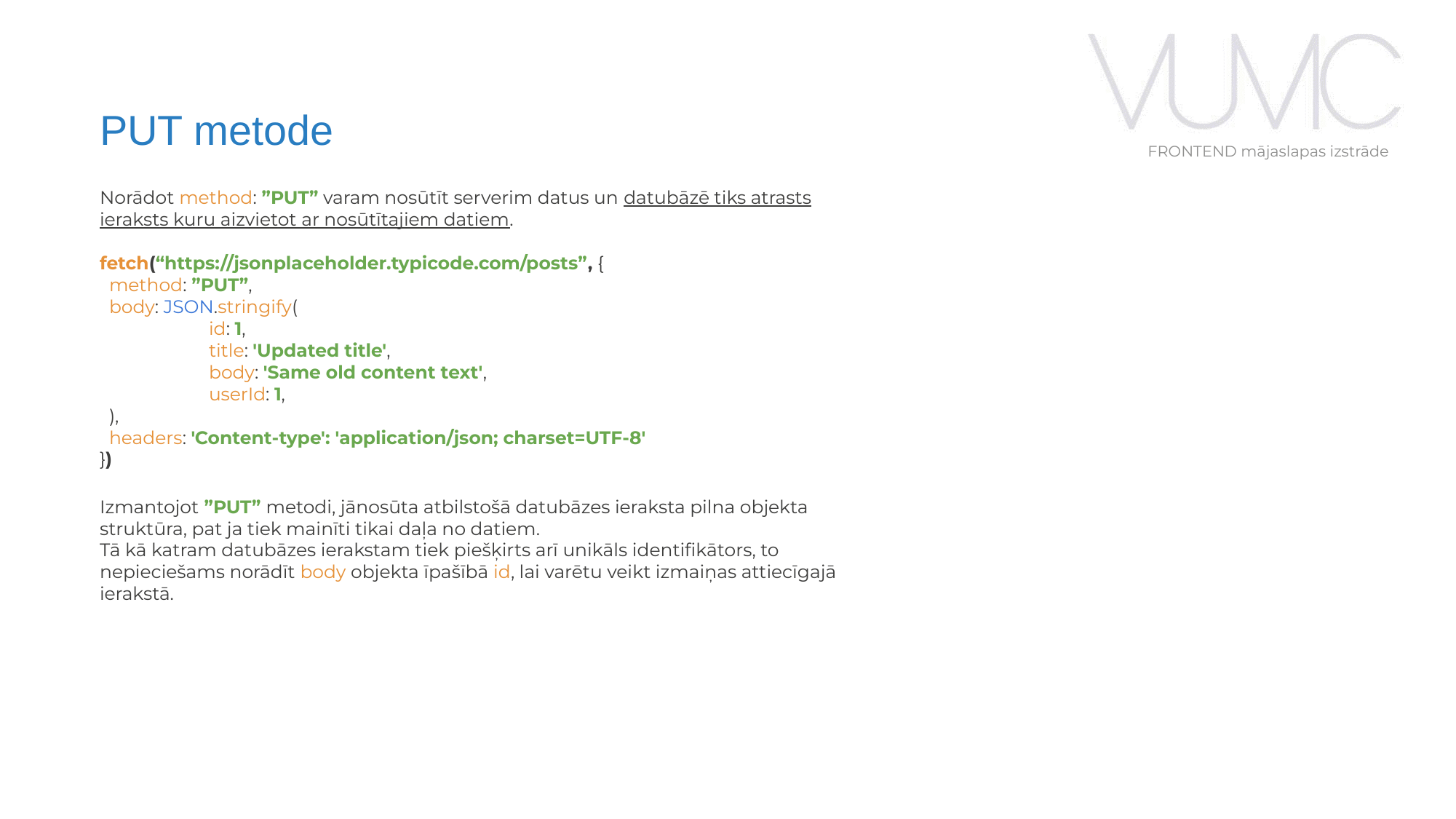

PUT metode
FRONTEND mājaslapas izstrāde
Norādot method: ”PUT” varam nosūtīt serverim datus un datubāzē tiks atrasts ieraksts kuru aizvietot ar nosūtītajiem datiem.

fetch(“https://jsonplaceholder.typicode.com/posts”, {
  method: ”PUT”,
  body: JSON.stringify(
	id: 1,
  	title: 'Updated title',
    	body: 'Same old content text',
    	userId: 1,
  ),
  headers: 'Content-type': 'application/json; charset=UTF-8'
})

Izmantojot ”PUT” metodi, jānosūta atbilstošā datubāzes ieraksta pilna objekta struktūra, pat ja tiek mainīti tikai daļa no datiem.
Tā kā katram datubāzes ierakstam tiek piešķirts arī unikāls identifikātors, to nepieciešams norādīt body objekta īpašībā id, lai varētu veikt izmaiņas attiecīgajā ierakstā.
11